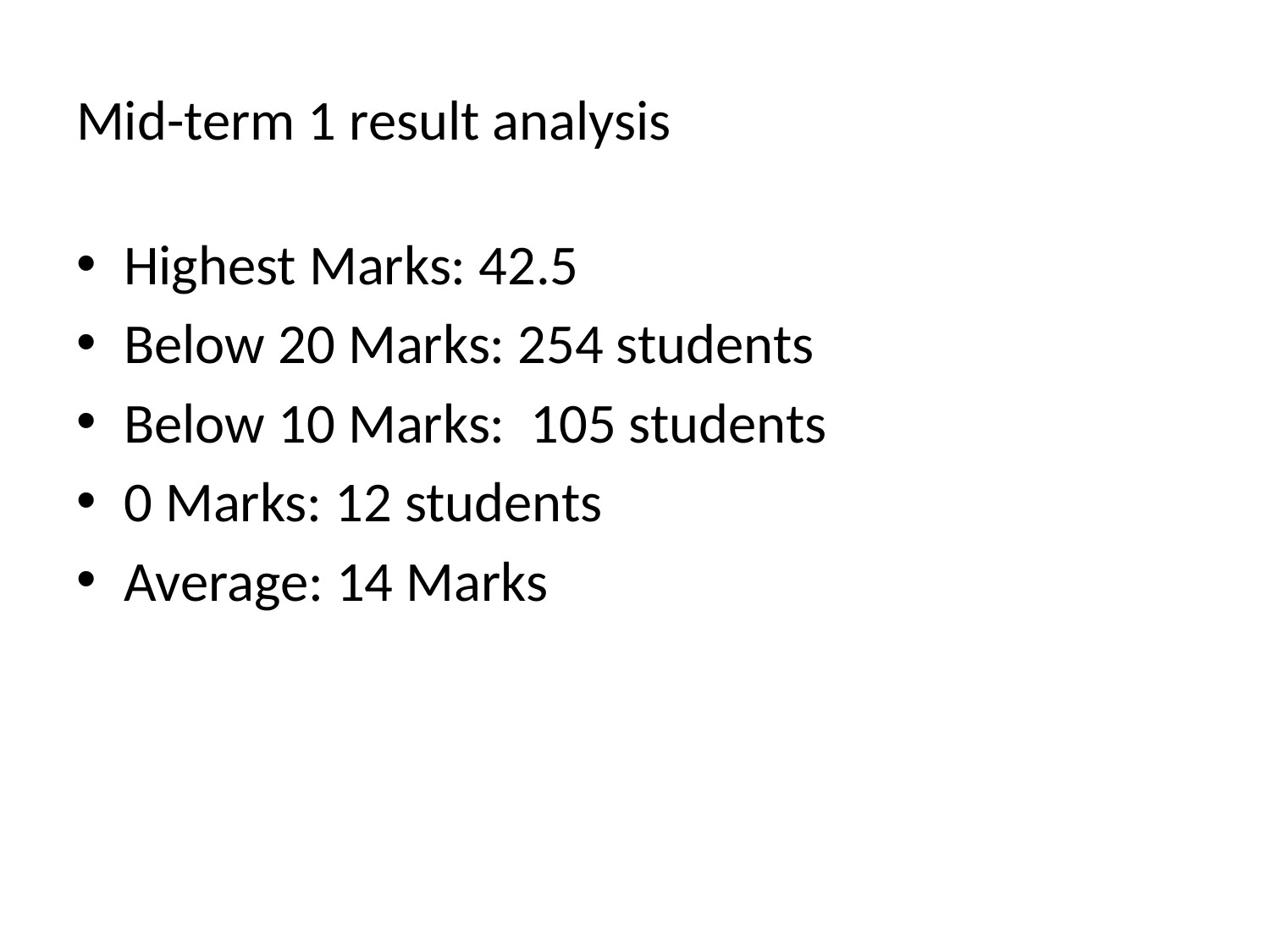

# Mid-term 1 result analysis
Highest Marks: 42.5
Below 20 Marks: 254 students
Below 10 Marks:  105 students
0 Marks: 12 students
Average: 14 Marks